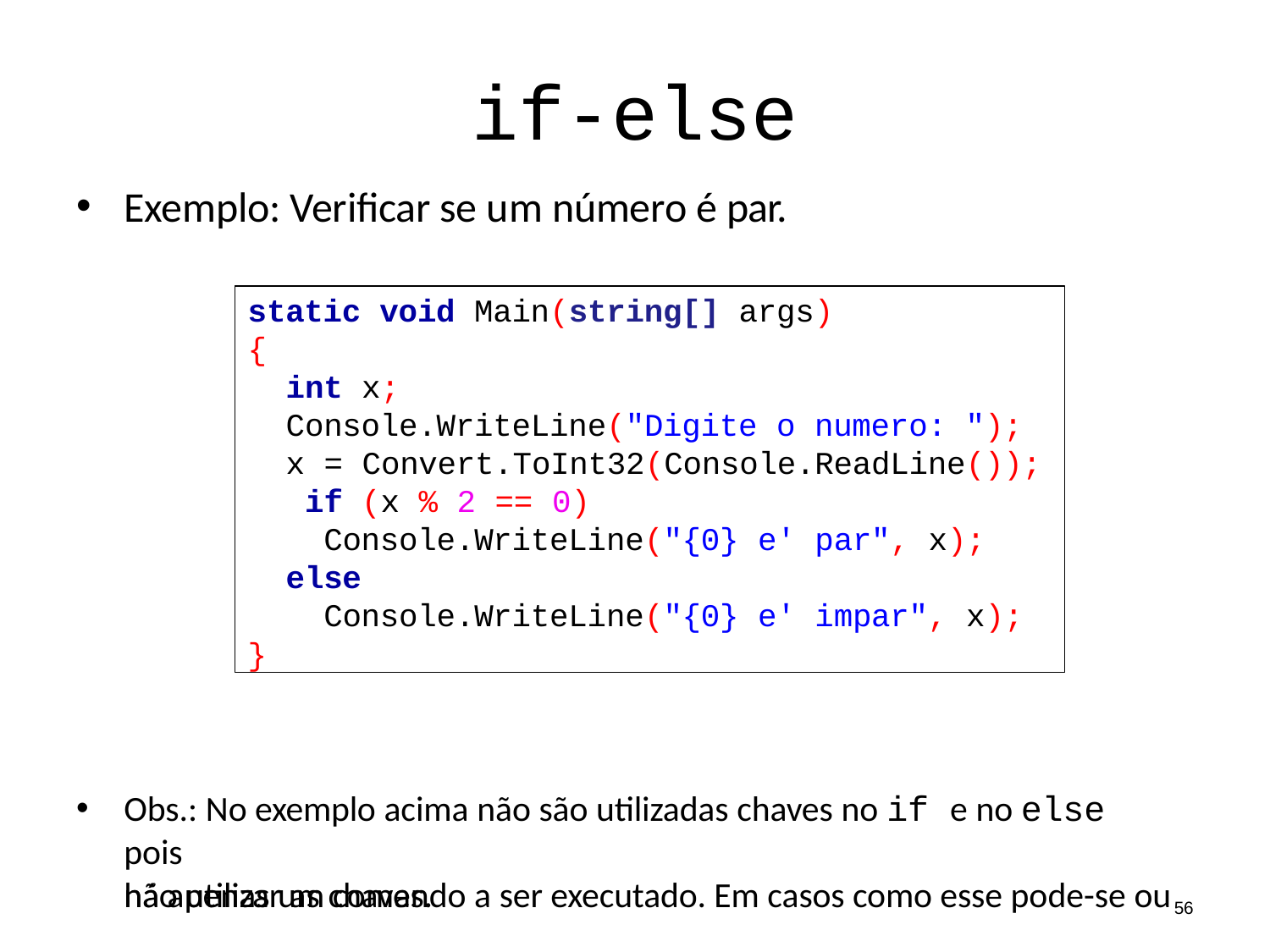

# if-else
Exemplo: Verificar se um número é par.
static void Main(string[] args)
{
int x;
Console.WriteLine("Digite o numero: ");  x = Convert.ToInt32(Console.ReadLine());  if (x % 2 == 0)
Console.WriteLine("{0} e' par", x);
else
Console.WriteLine("{0} e' impar", x);
}
Obs.: No exemplo acima não são utilizadas chaves no if e no else pois
há apenas um comando a ser executado. Em casos como esse pode-se ou
não utilizar as chaves.
56